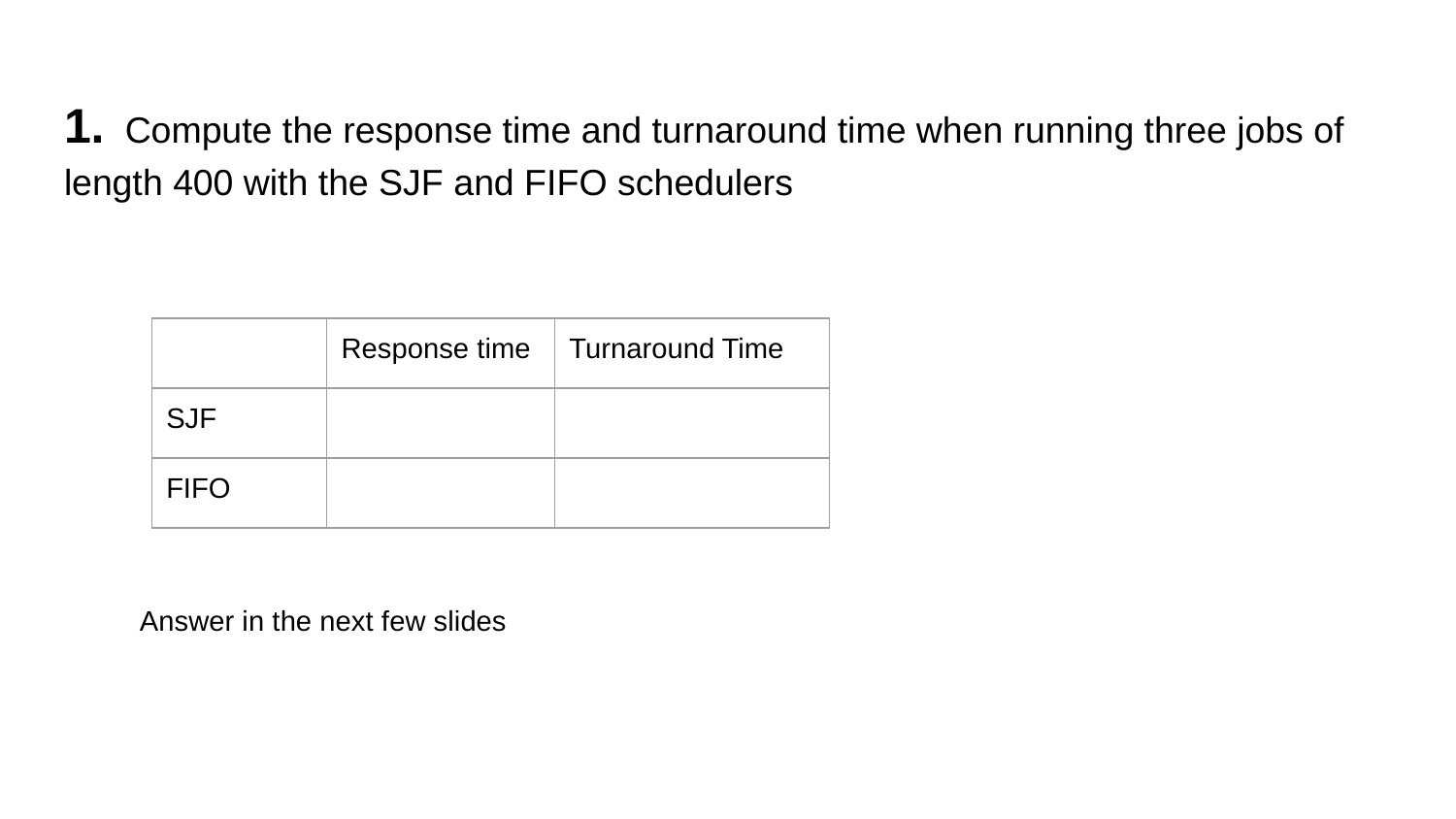

# 1.  Compute the response time and turnaround time when running three jobs of length 400 with the SJF and FIFO schedulers

|  | Response time | Turnaround Time |
| --- | --- | --- |
| SJF |  |  |
| FIFO |  |  |
Answer in the next few slides